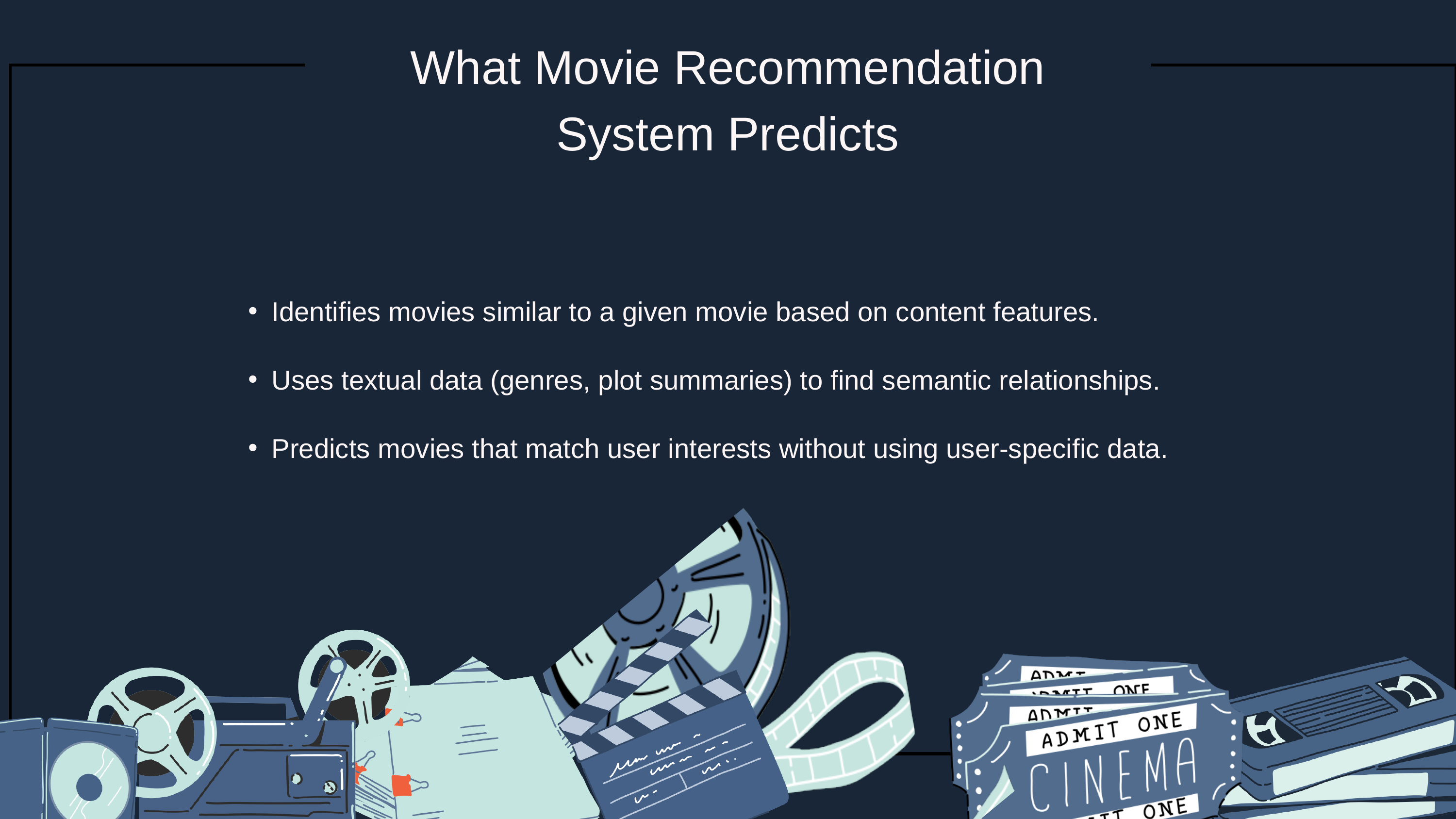

What Movie Recommendation System Predicts

Identifies movies similar to a given movie based on content features.
Uses textual data (genres, plot summaries) to find semantic relationships.
Predicts movies that match user interests without using user-specific data.